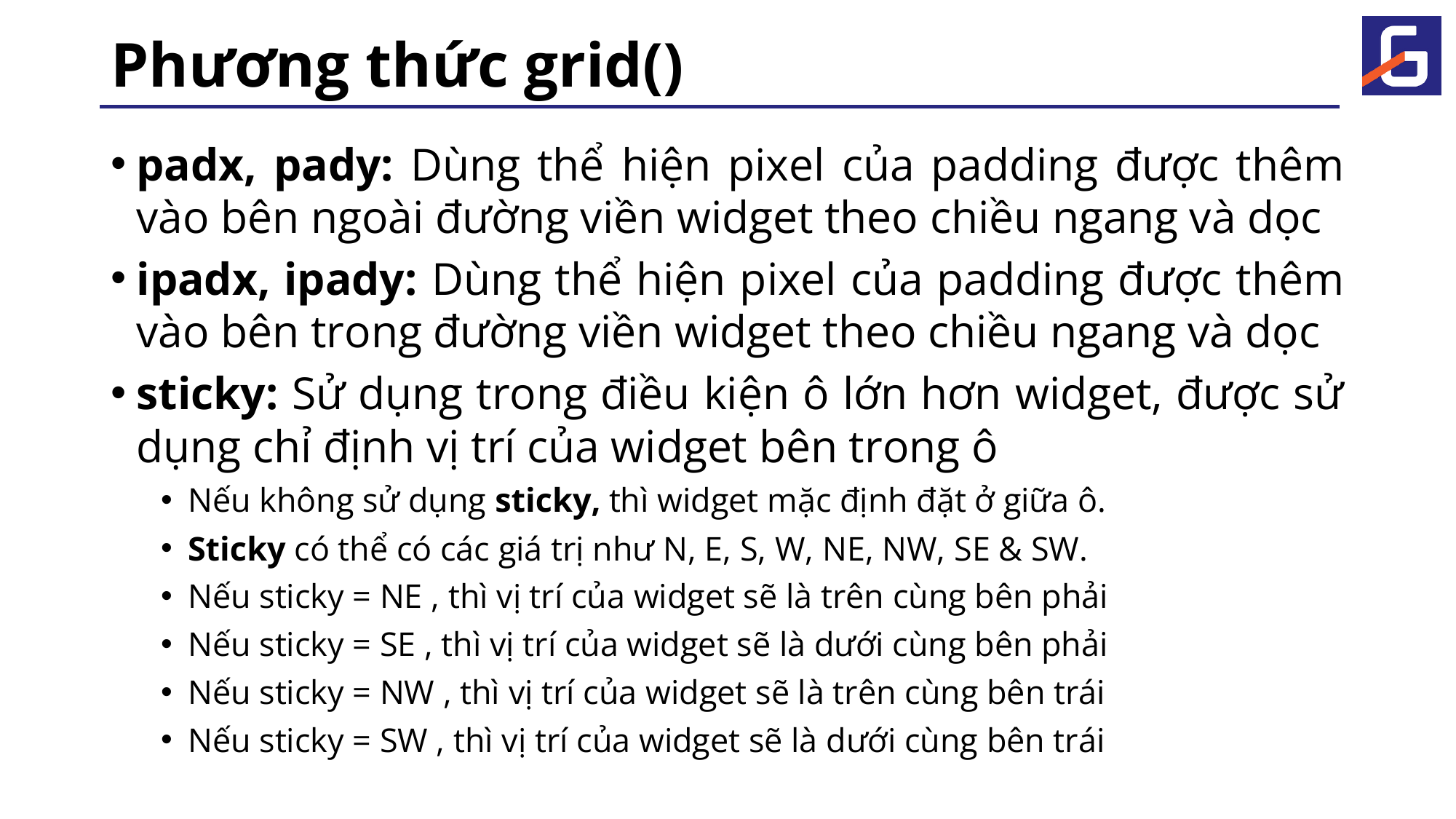

# Phương thức grid()
padx, pady: Dùng thể hiện pixel của padding được thêm vào bên ngoài đường viền widget theo chiều ngang và dọc
ipadx, ipady: Dùng thể hiện pixel của padding được thêm vào bên trong đường viền widget theo chiều ngang và dọc
sticky: Sử dụng trong điều kiện ô lớn hơn widget, được sử dụng chỉ định vị trí của widget bên trong ô
Nếu không sử dụng sticky, thì widget mặc định đặt ở giữa ô.
Sticky có thể có các giá trị như N, E, S, W, NE, NW, SE & SW.
Nếu sticky = NE , thì vị trí của widget sẽ là trên cùng bên phải
Nếu sticky = SE , thì vị trí của widget sẽ là dưới cùng bên phải
Nếu sticky = NW , thì vị trí của widget sẽ là trên cùng bên trái
Nếu sticky = SW , thì vị trí của widget sẽ là dưới cùng bên trái